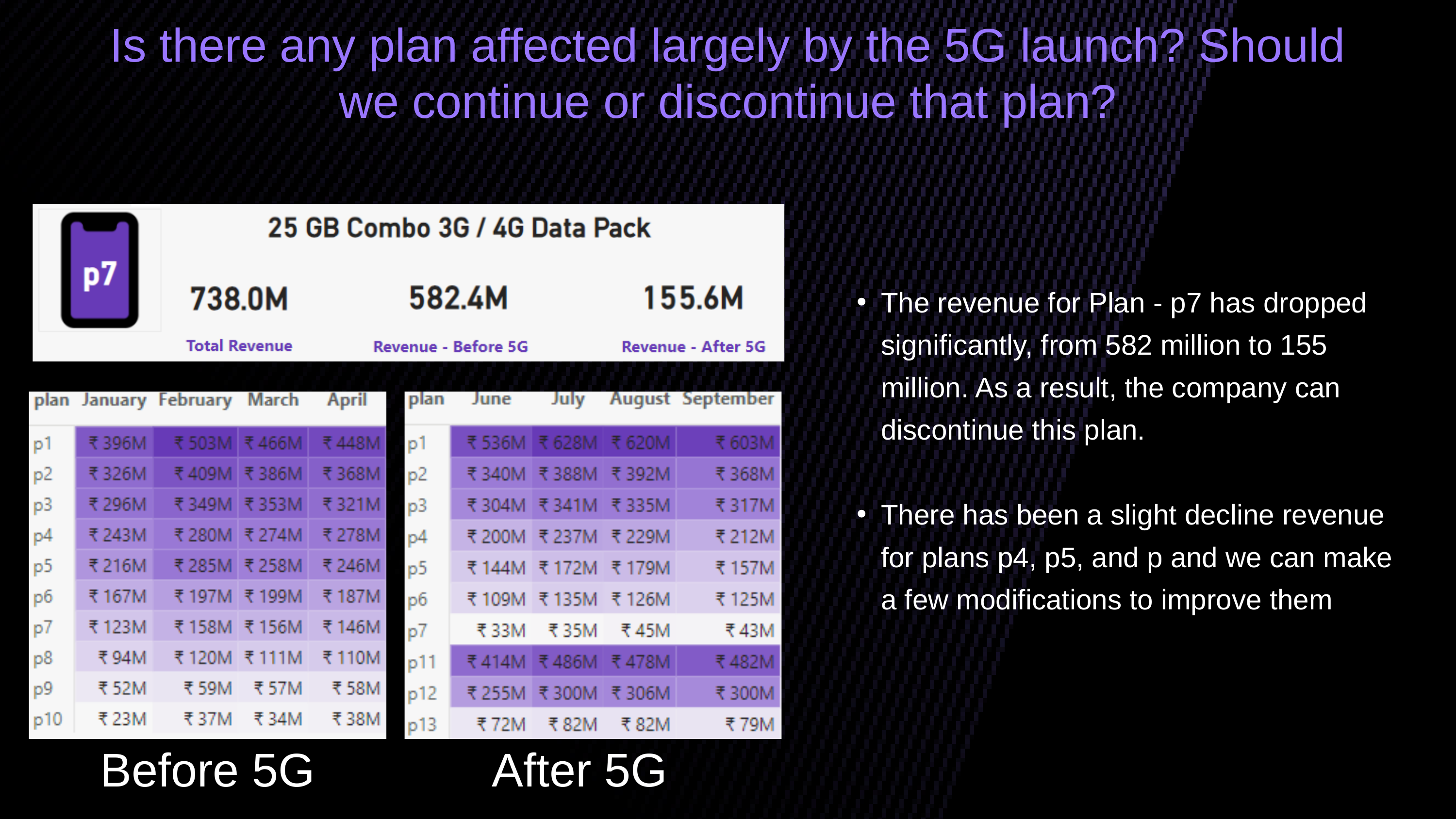

Is there any plan affected largely by the 5G launch? Should we continue or discontinue that plan?

The revenue for Plan - p7 has dropped significantly, from 582 million to 155 million. As a result, the company can discontinue this plan.

There has been a slight decline revenue for plans p4, p5, and p and we can make a few modifications to improve them

Before 5G
After 5G